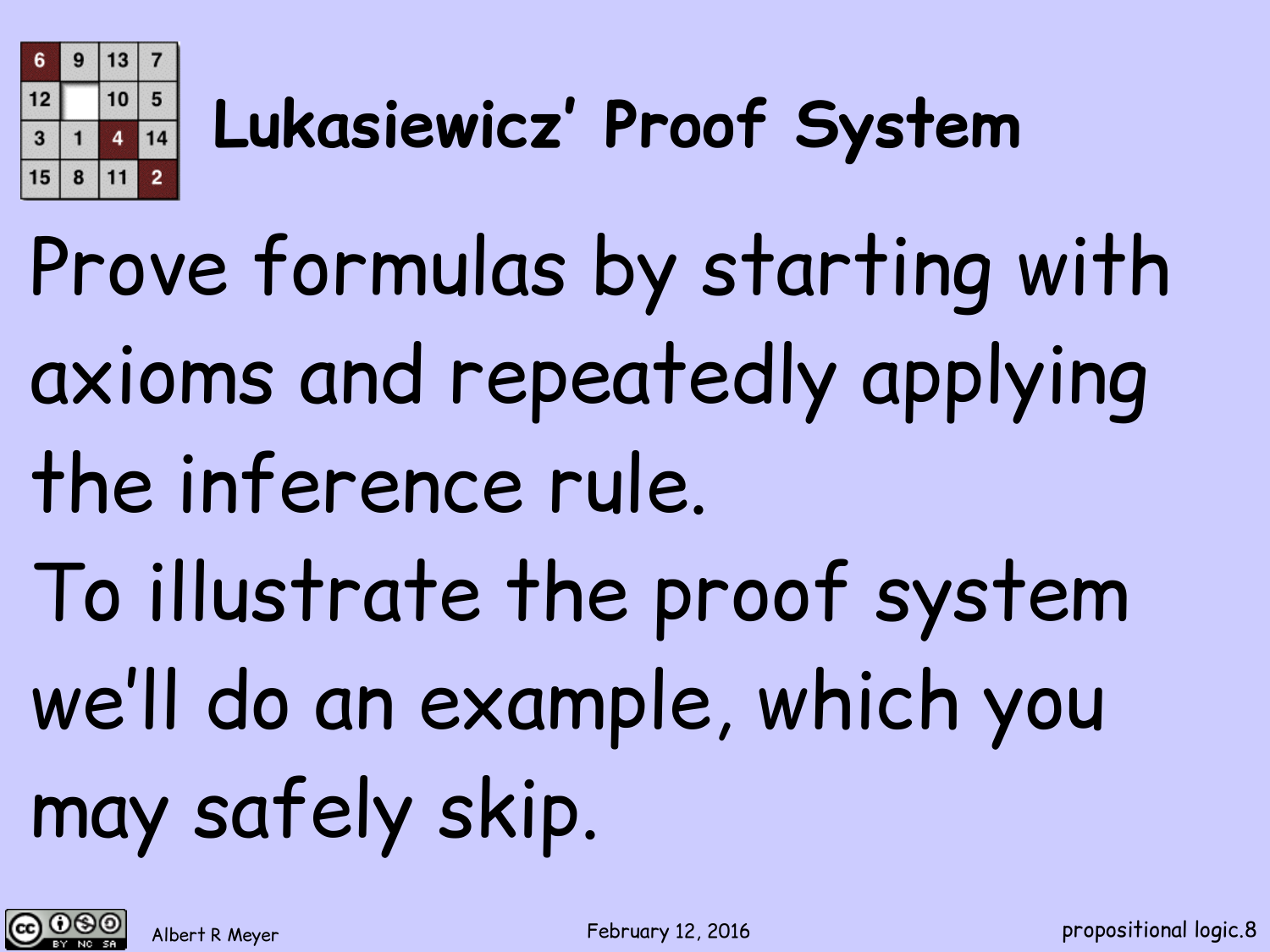

# Lukasiewicz’ Proof System
Prove formulas by starting with
axioms and repeatedly applying
the inference rule.
To illustrate the proof system
we’ll do an example, which you
may safely skip.

propositional logic.8